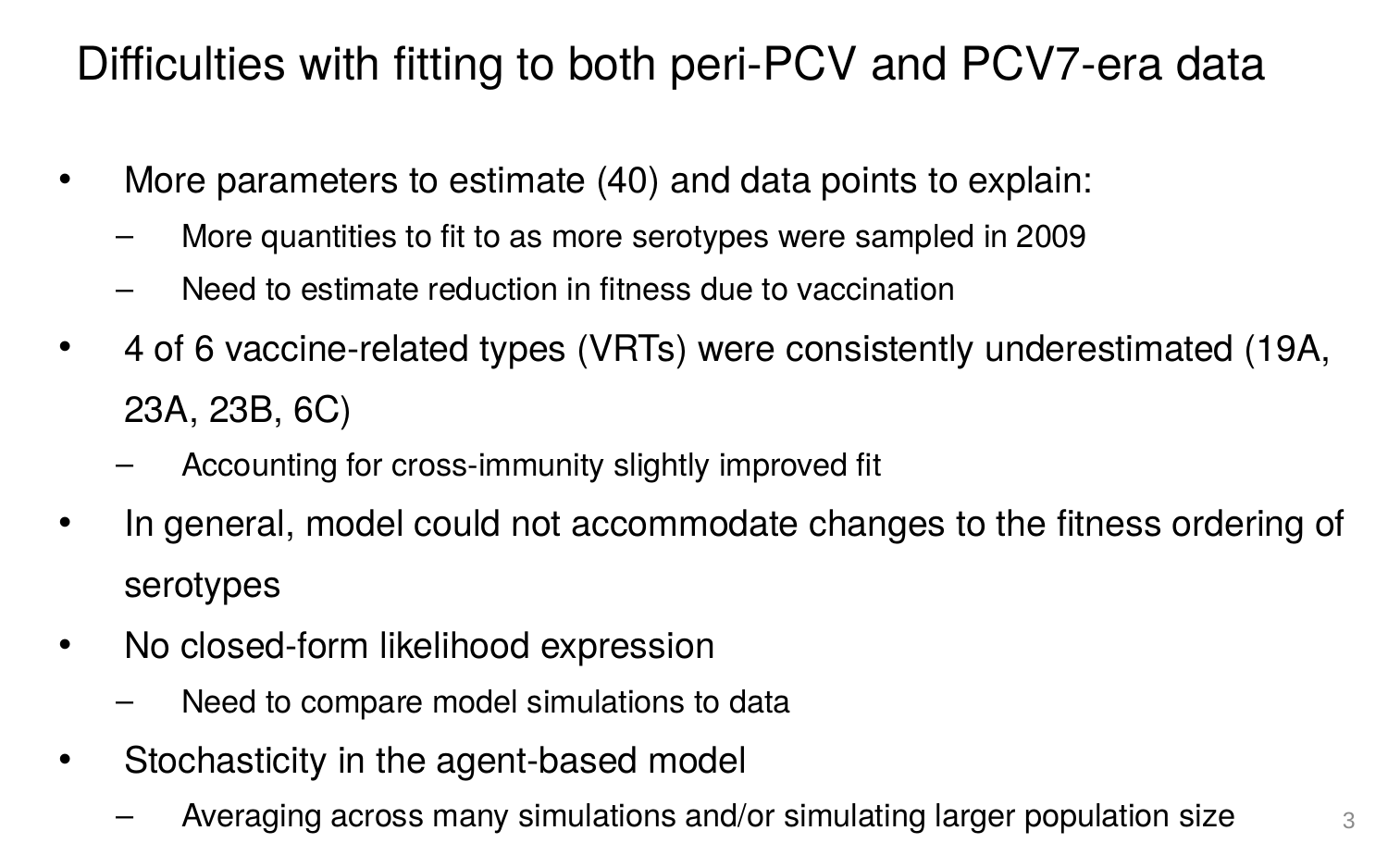

# Difficulties with fitting to both peri-PCV and PCV7-era data
More parameters to estimate (40) and data points to explain:
More quantities to fit to as more serotypes were sampled in 2009
Need to estimate reduction in fitness due to vaccination
4 of 6 vaccine-related types (VRTs) were consistently underestimated (19A, 23A, 23B, 6C)
Accounting for cross-immunity slightly improved fit
In general, model could not accommodate changes to the fitness ordering of serotypes
No closed-form likelihood expression
Need to compare model simulations to data
Stochasticity in the agent-based model
Averaging across many simulations and/or simulating larger population size
3